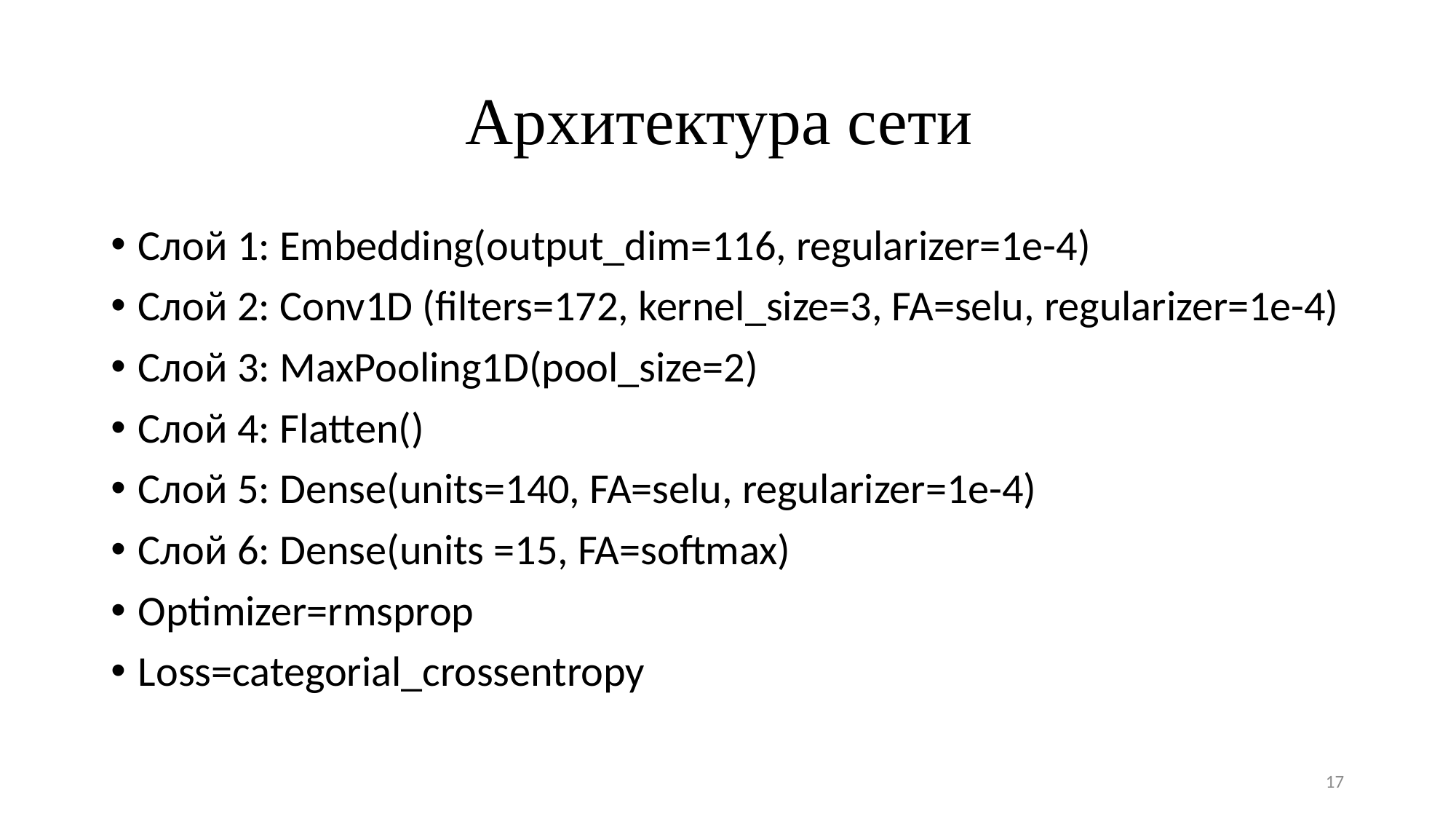

# Архитектура сети
Слой 1: Embedding(output_dim=116, regularizer=1e-4)
Слой 2: Conv1D (filters=172, kernel_size=3, FA=selu, regularizer=1e-4)
Слой 3: MaxPooling1D(pool_size=2)
Слой 4: Flatten()
Слой 5: Dense(units=140, FA=selu, regularizer=1e-4)
Слой 6: Dense(units =15, FA=softmax)
Optimizer=rmsprop
Loss=categorial_crossentropy

17